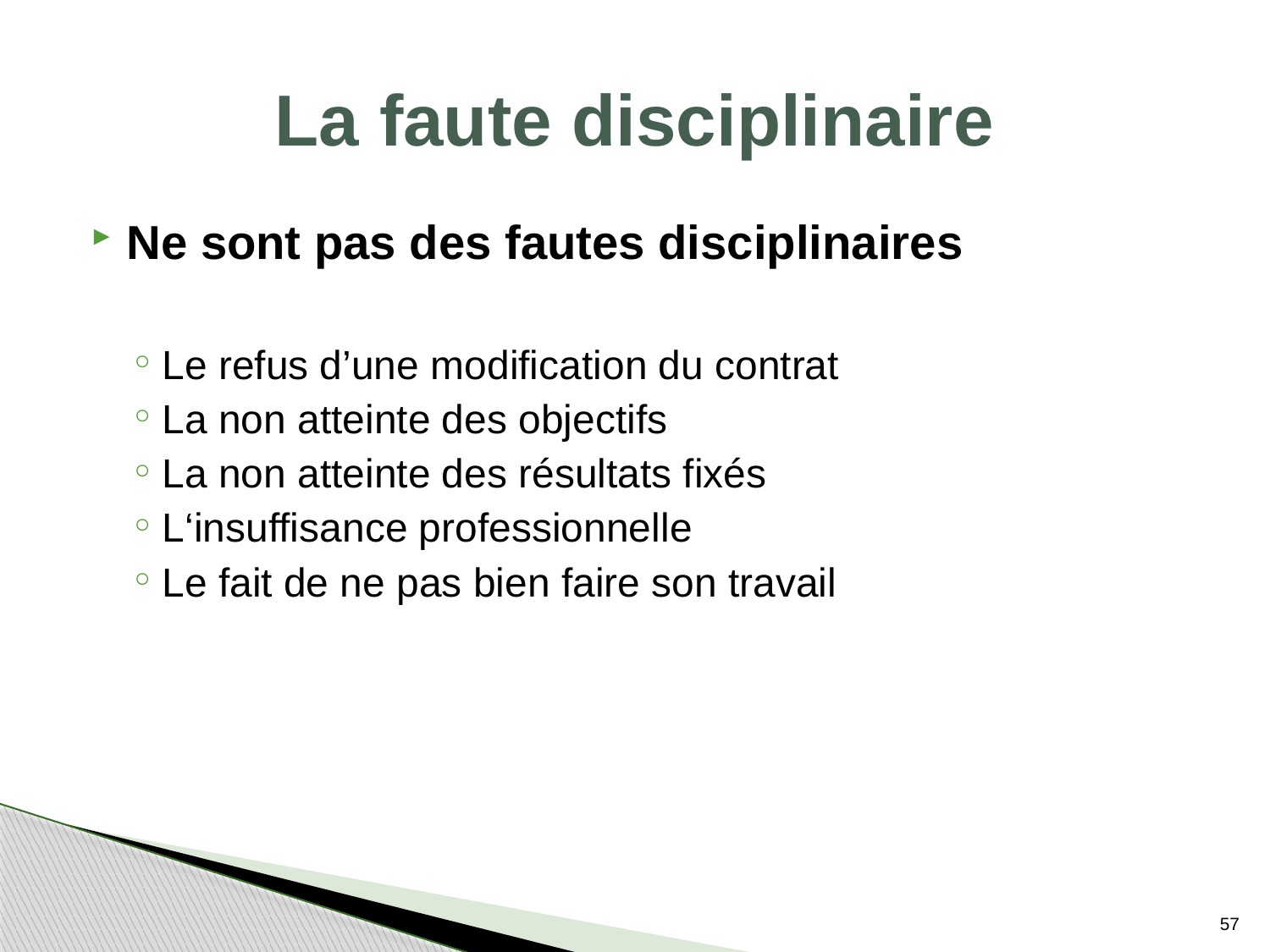

# La faute disciplinaire
Ne sont pas des fautes disciplinaires

Le refus d’une modification du contrat
La non atteinte des objectifs
La non atteinte des résultats fixés
L‘insuffisance professionnelle
Le fait de ne pas bien faire son travail

57